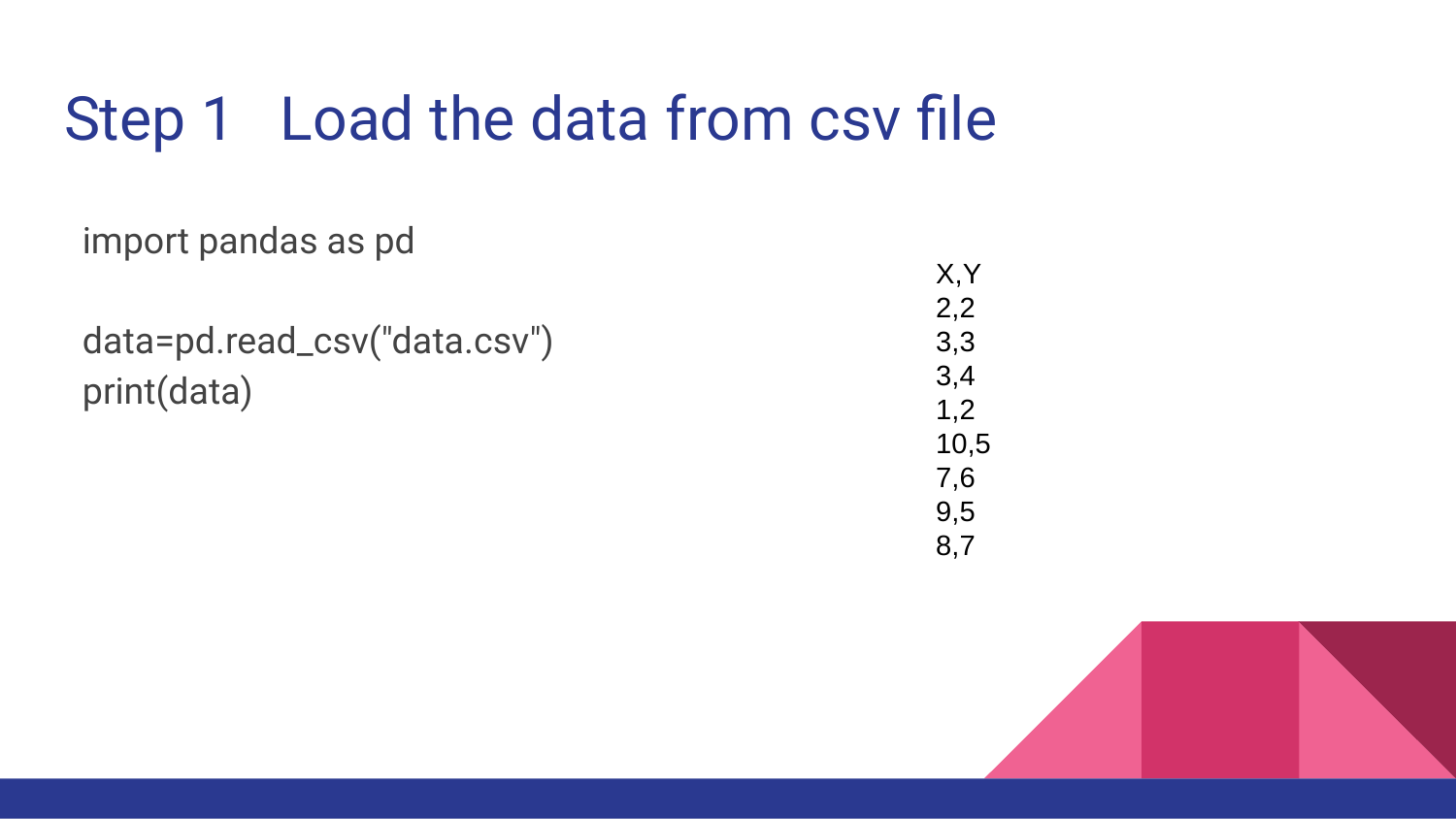

# Step 1   Load the data from csv file
import pandas as pd

data=pd.read_csv("data.csv")
print(data)
X,Y
2,2
3,3
3,4
1,2
10,5
7,6
9,5
8,7